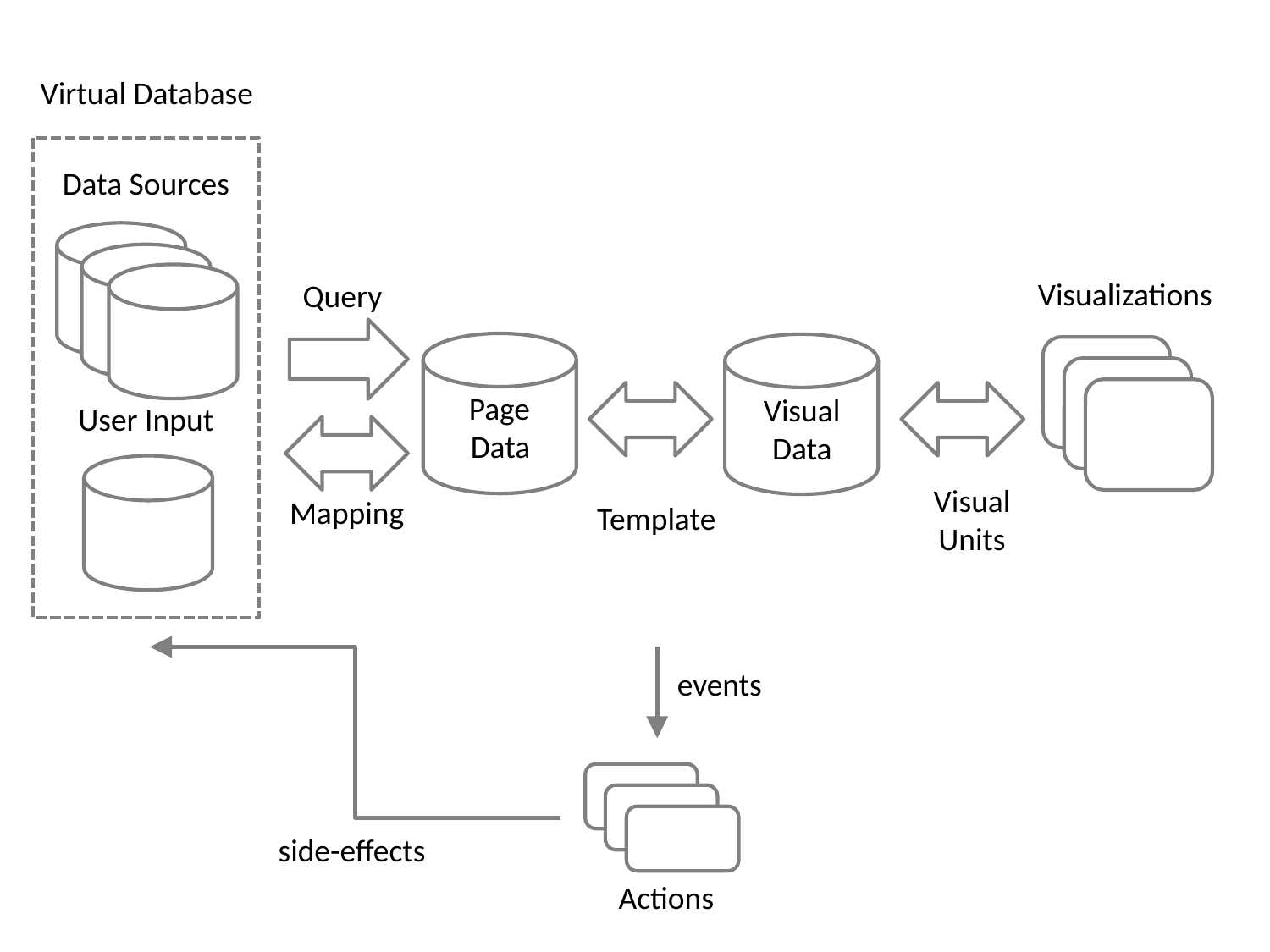

Virtual Database

Data Sources

Visualizations
Query

Page
Data

Visual
Data
User Input

Visual
Units
Mapping
Template
events

side-effects
Actions